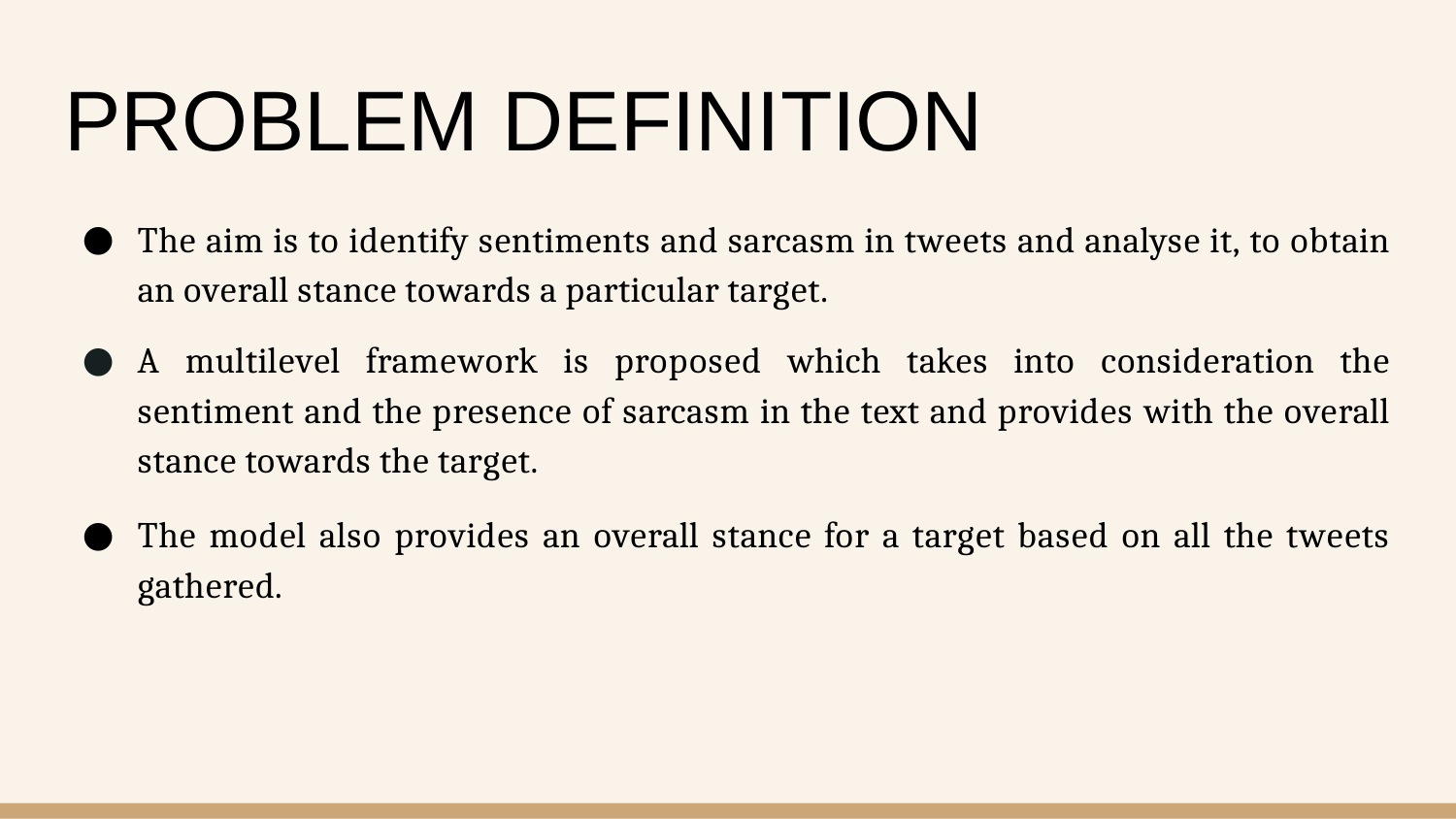

# PROBLEM DEFINITION
The aim is to identify sentiments and sarcasm in tweets and analyse it, to obtain an overall stance towards a particular target.
A multilevel framework is proposed which takes into consideration the sentiment and the presence of sarcasm in the text and provides with the overall stance towards the target.
The model also provides an overall stance for a target based on all the tweets gathered.